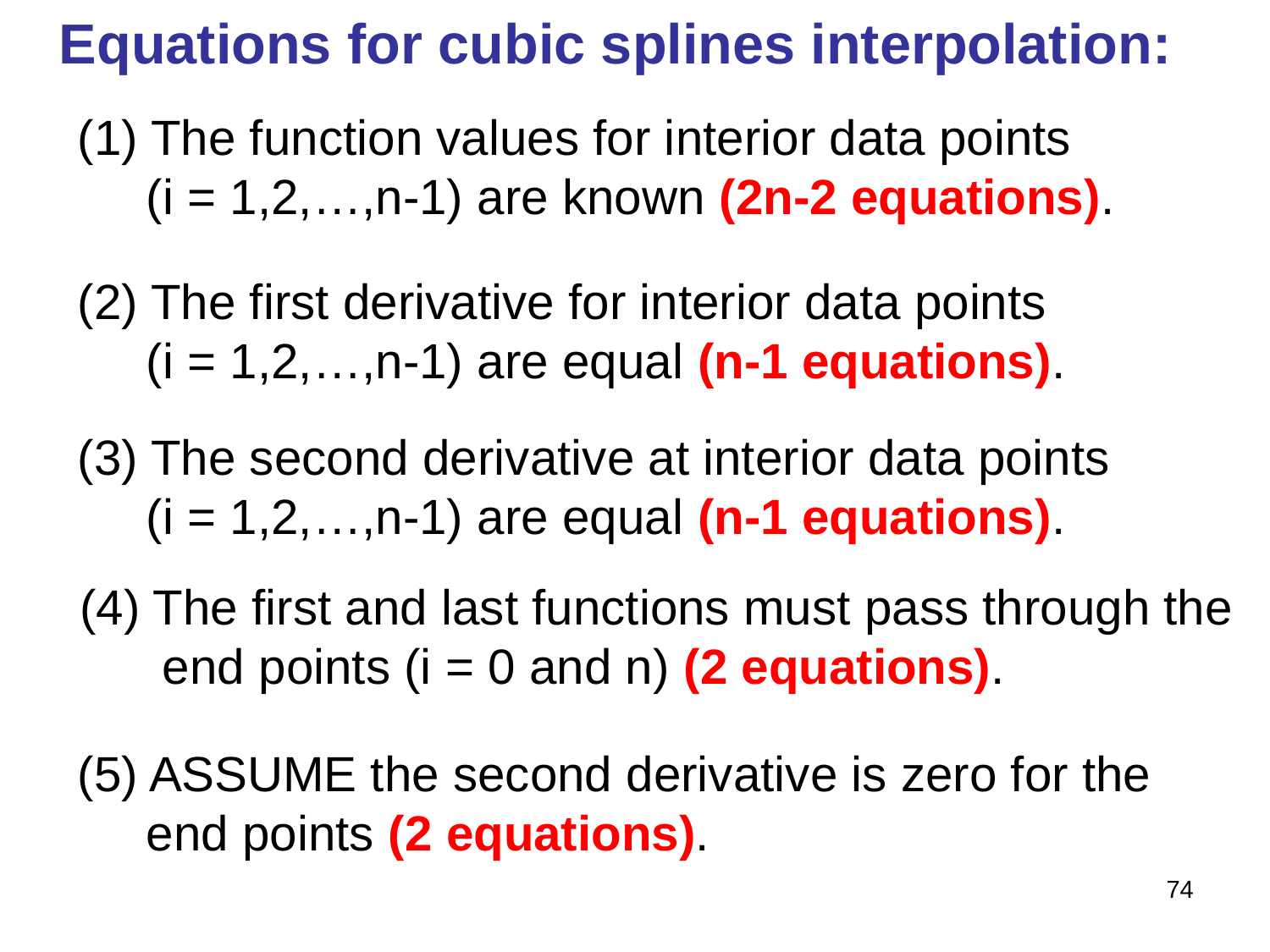

Equations for cubic splines interpolation:
(1) The function values for interior data points
     (i = 1,2,…,n-1) are known (2n-2 equations).
(2) The first derivative for interior data points
     (i = 1,2,…,n-1) are equal (n-1 equations).
(3) The second derivative at interior data points
     (i = 1,2,…,n-1) are equal (n-1 equations).
(4) The first and last functions must pass through the
      end points (i = 0 and n) (2 equations).
(5) ASSUME the second derivative is zero for the
     end points (2 equations).
74